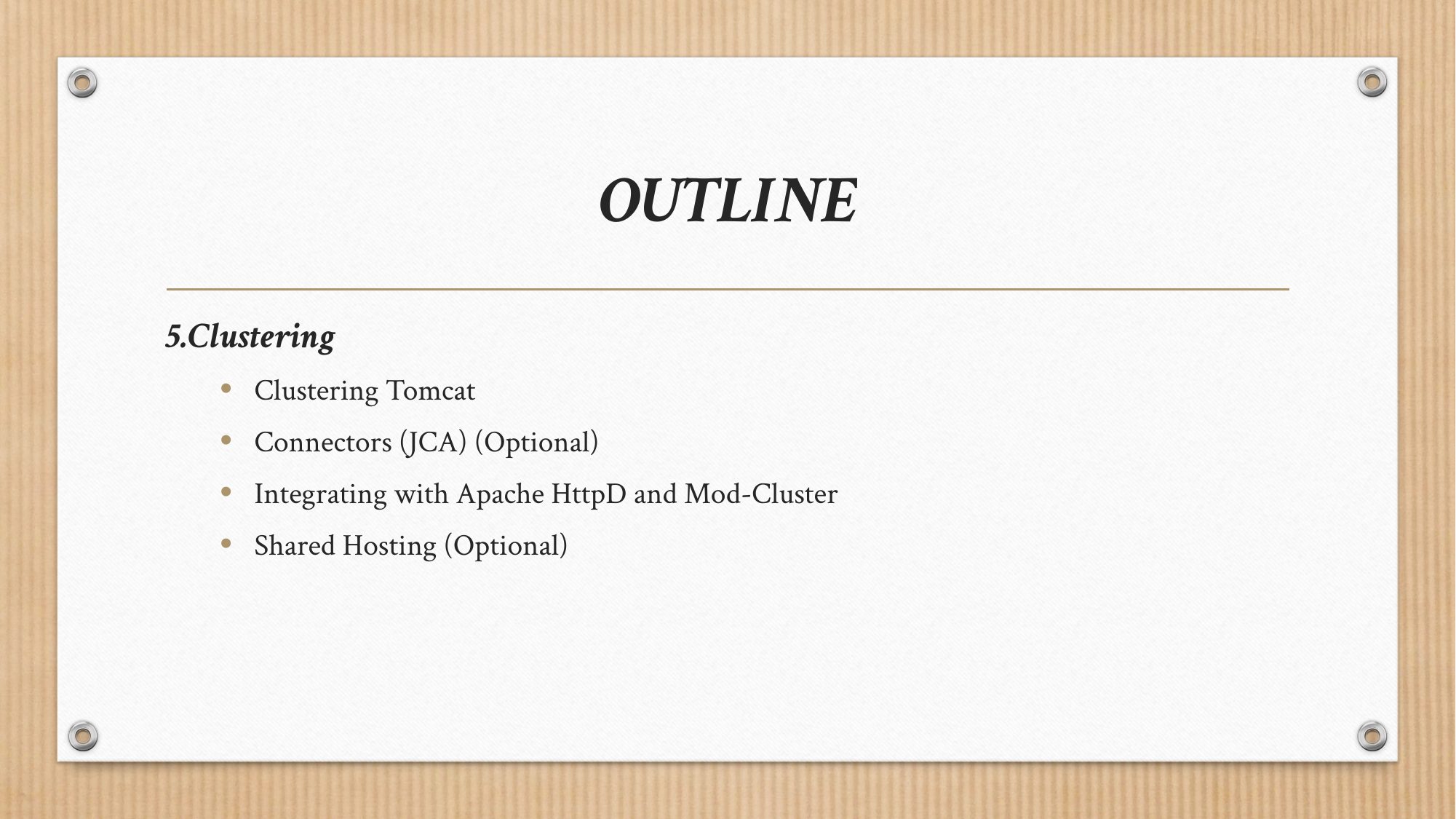

# OUTLINE
5.Clustering
Clustering Tomcat
Connectors (JCA) (Optional)
Integrating with Apache HttpD and Mod-Cluster
Shared Hosting (Optional)